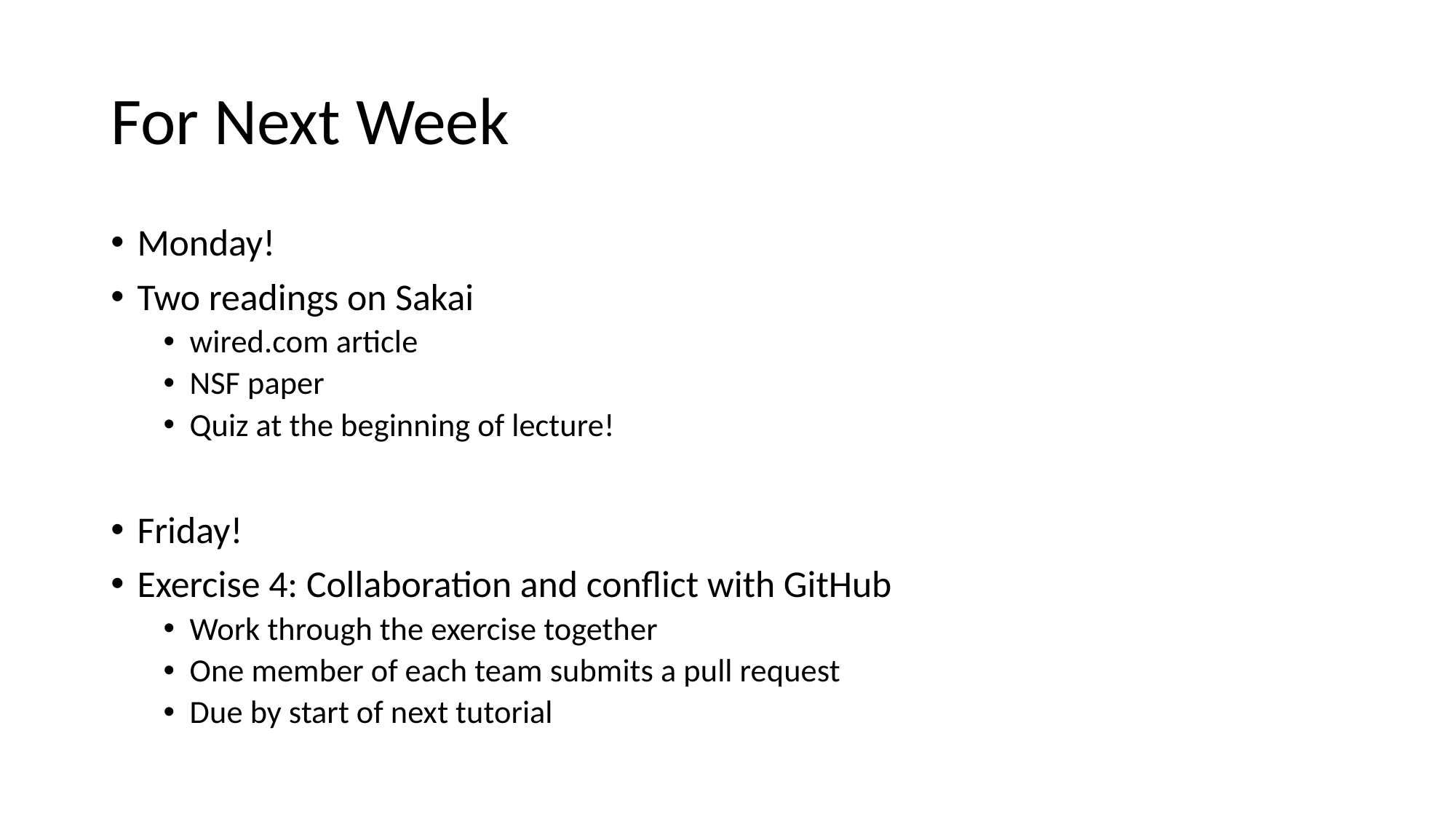

# For Next Week
Monday!
Two readings on Sakai
wired.com article
NSF paper
Quiz at the beginning of lecture!

Friday!
Exercise 4: Collaboration and conflict with GitHub
Work through the exercise together
One member of each team submits a pull request
Due by start of next tutorial